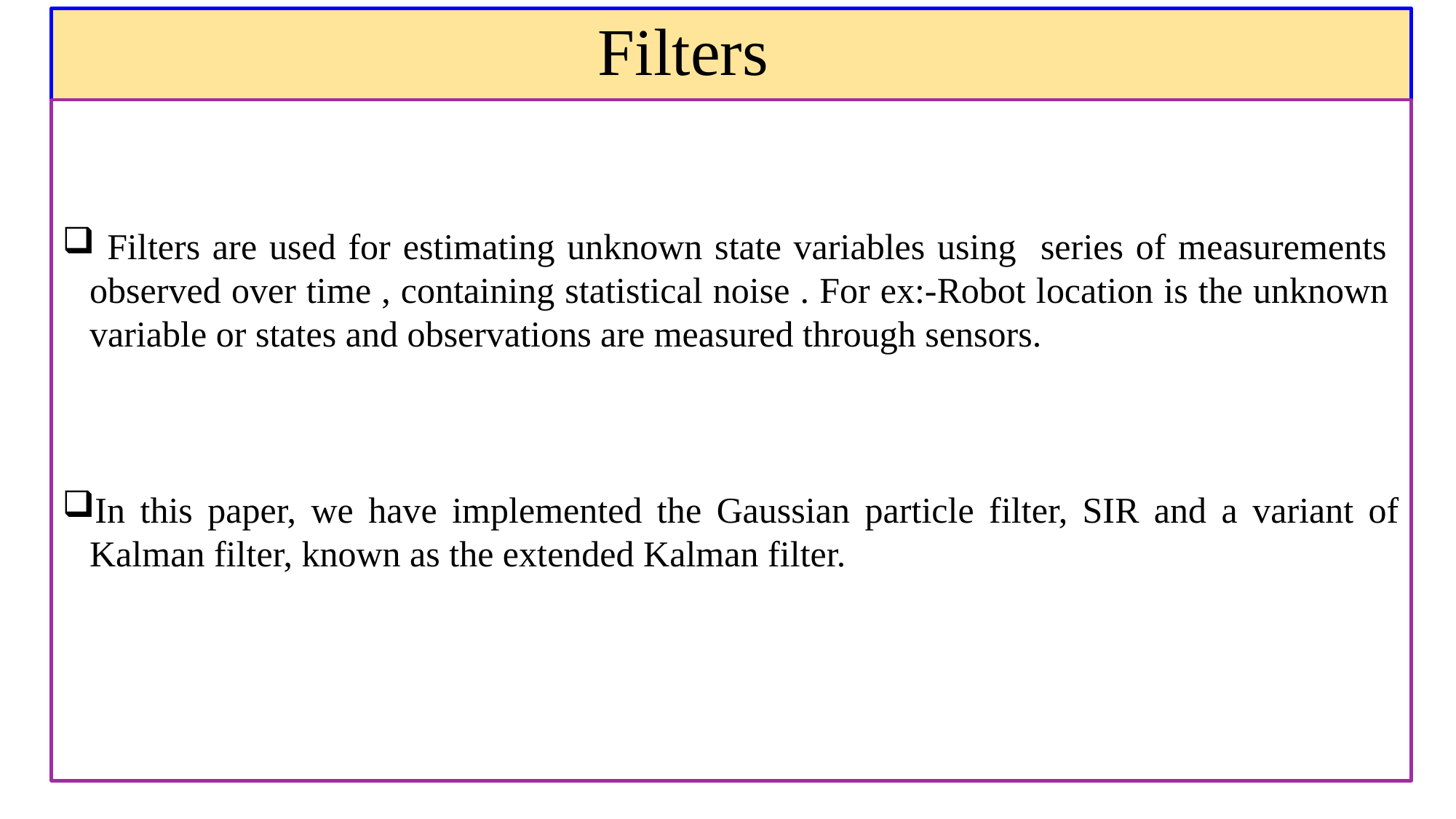

# Filters

 Filters are used for estimating unknown state variables using  series of measurements  observed over time , containing statistical noise . For ex:-Robot location is the unknown  variable or states and observations are measured through sensors.

In this paper, we have implemented the Gaussian particle filter, SIR and a variant of Kalman filter, known as the extended Kalman filter.